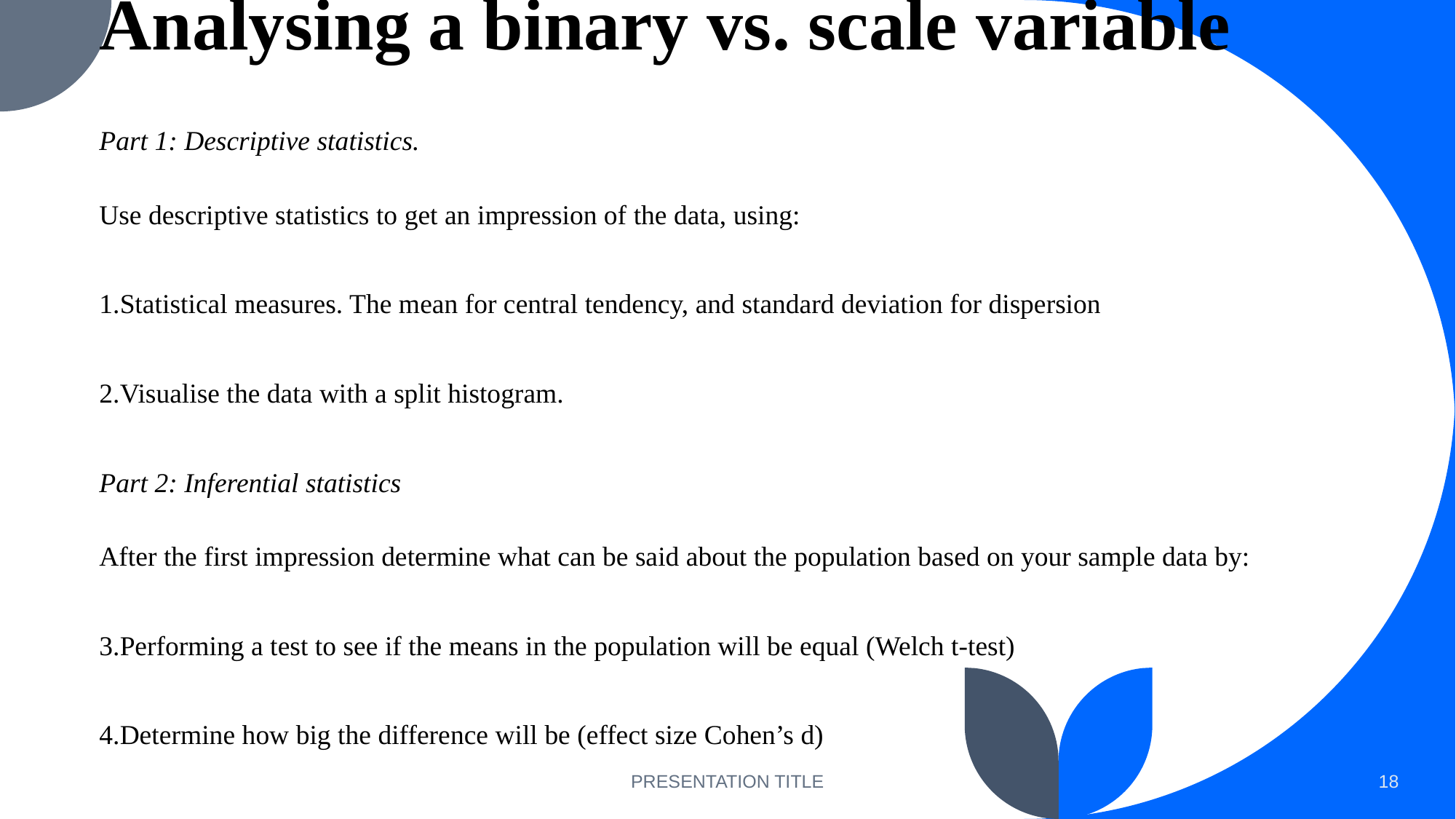

# Analysing a binary vs. scale variable
Part 1: Descriptive statistics.
Use descriptive statistics to get an impression of the data, using:

Statistical measures. The mean for central tendency, and standard deviation for dispersion

Visualise the data with a split histogram.

Part 2: Inferential statistics
After the first impression determine what can be said about the population based on your sample data by:

Performing a test to see if the means in the population will be equal (Welch t-test)

Determine how big the difference will be (effect size Cohen’s d)

PRESENTATION TITLE
18